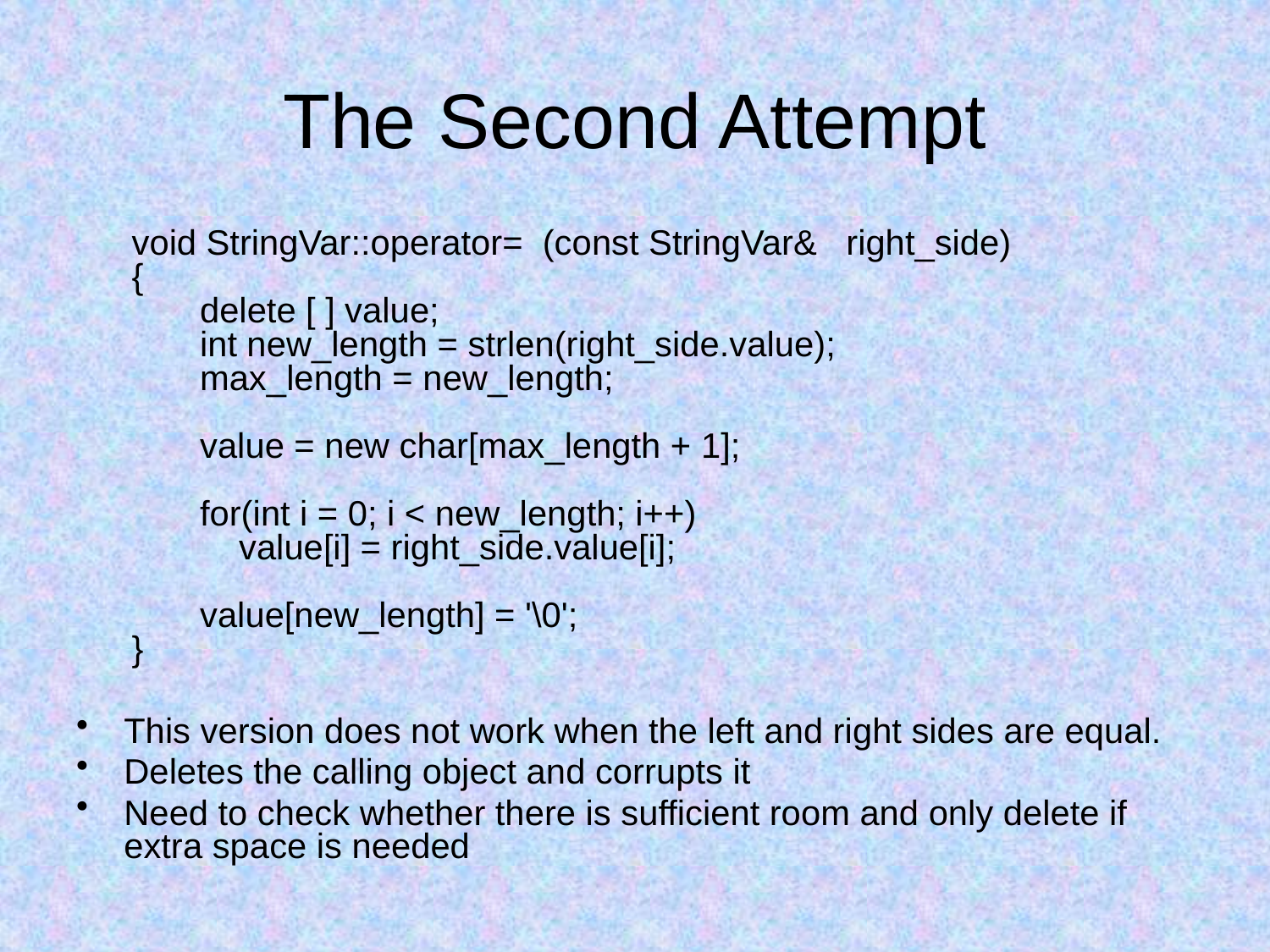

# The Second Attempt
void StringVar::operator=  (const StringVar&   right_side)
{
       delete [ ] value;
       int new_length = strlen(right_side.value);
       max_length = new_length;
       value = new char[max_length + 1];
       for(int i = 0; i < new_length; i++)
           value[i] = right_side.value[i];
       value[new_length] = '\0';
}

This version does not work when the left and right sides are equal.
Deletes the calling object and corrupts it
Need to check whether there is sufficient room and only delete if extra space is needed